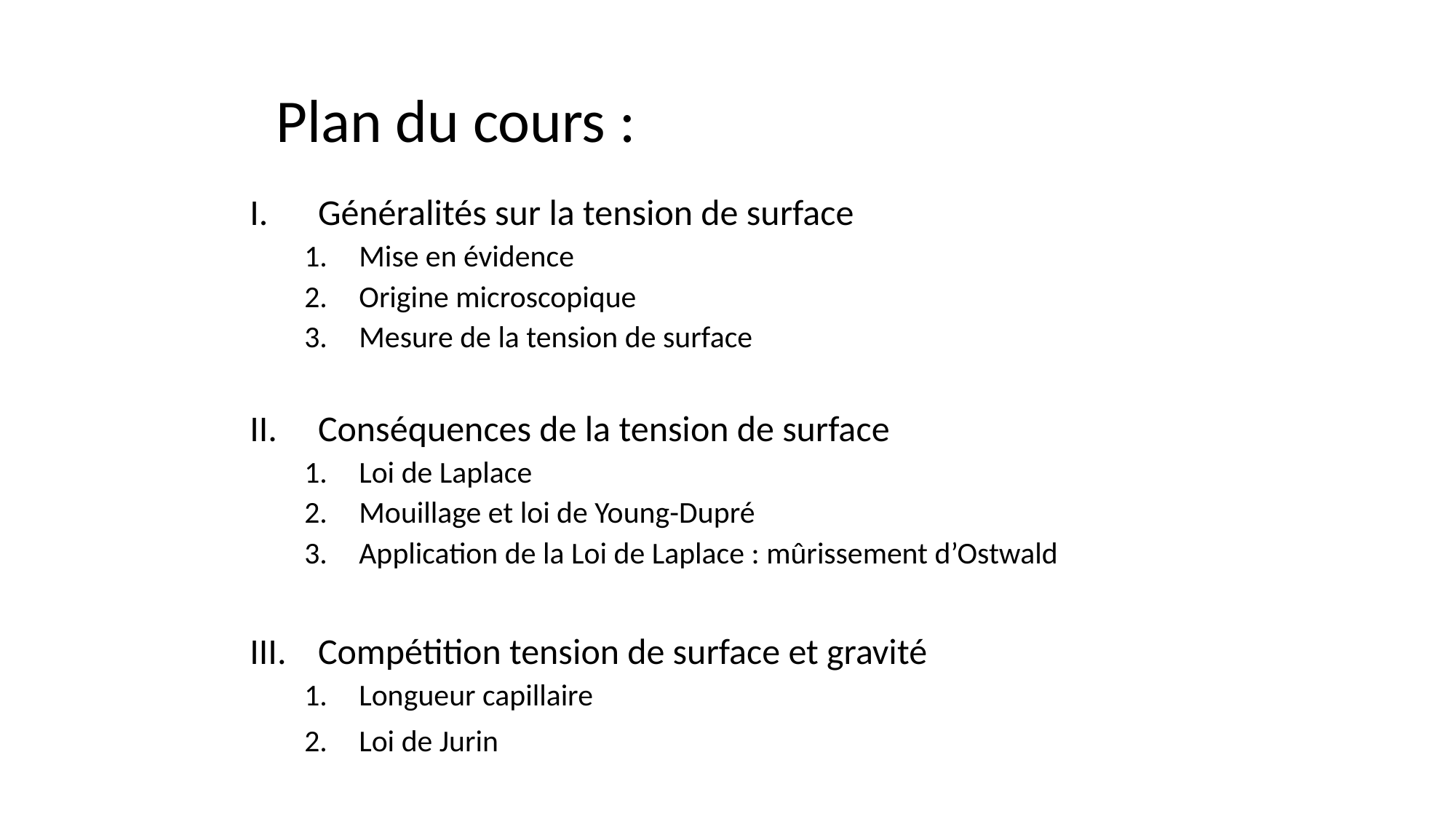

# Plan du cours :
Généralités sur la tension de surface
Mise en évidence
Origine microscopique
Mesure de la tension de surface

Conséquences de la tension de surface
Loi de Laplace
Mouillage et loi de Young-Dupré
Application de la Loi de Laplace : mûrissement d’Ostwald

Compétition tension de surface et gravité
Longueur capillaire
Loi de Jurin